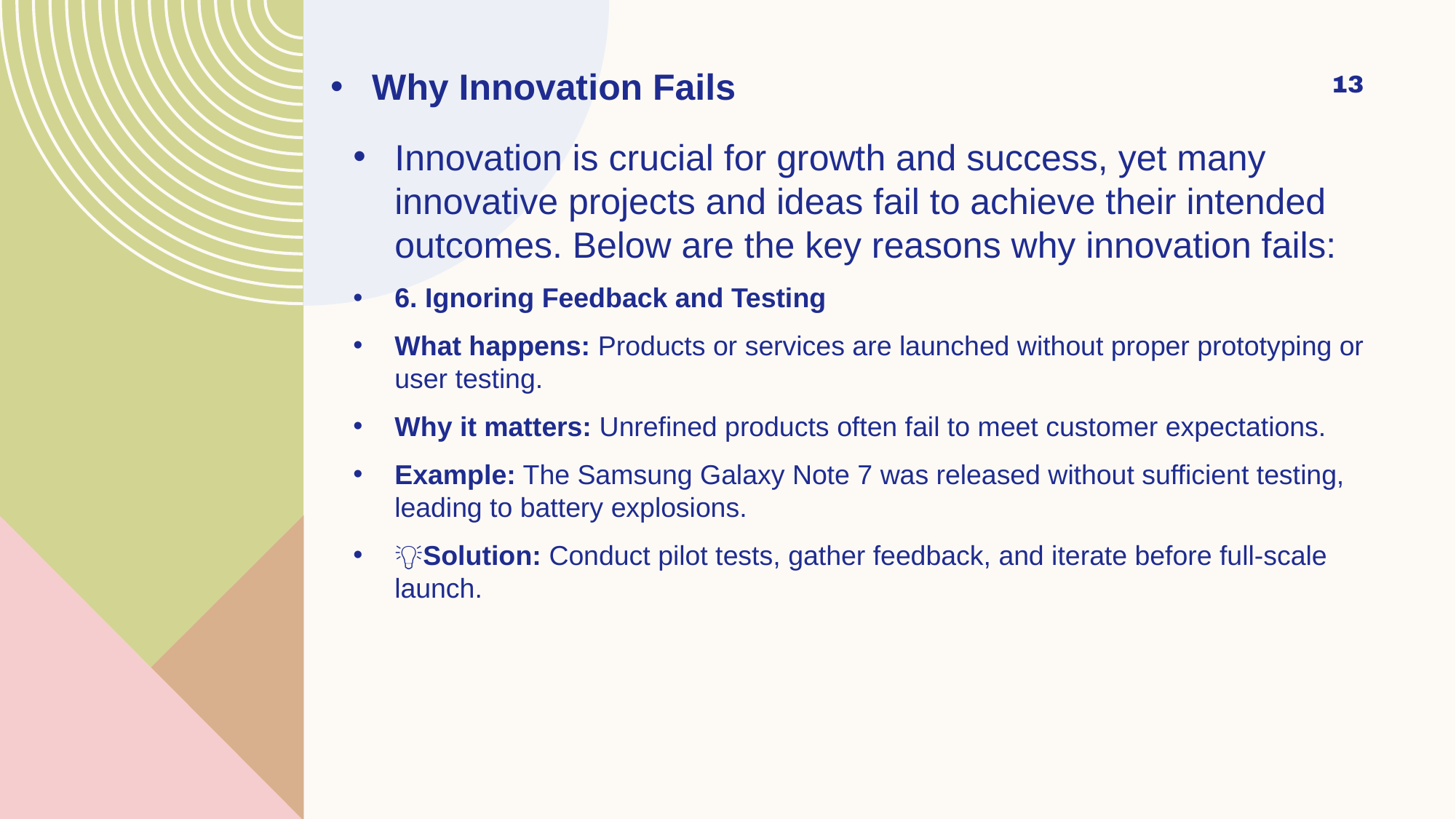

13
Why Innovation Fails
Innovation is crucial for growth and success, yet many innovative projects and ideas fail to achieve their intended outcomes. Below are the key reasons why innovation fails:
6. Ignoring Feedback and Testing
What happens: Products or services are launched without proper prototyping or user testing.
Why it matters: Unrefined products often fail to meet customer expectations.
Example: The Samsung Galaxy Note 7 was released without sufficient testing, leading to battery explosions.
💡Solution: Conduct pilot tests, gather feedback, and iterate before full-scale launch.